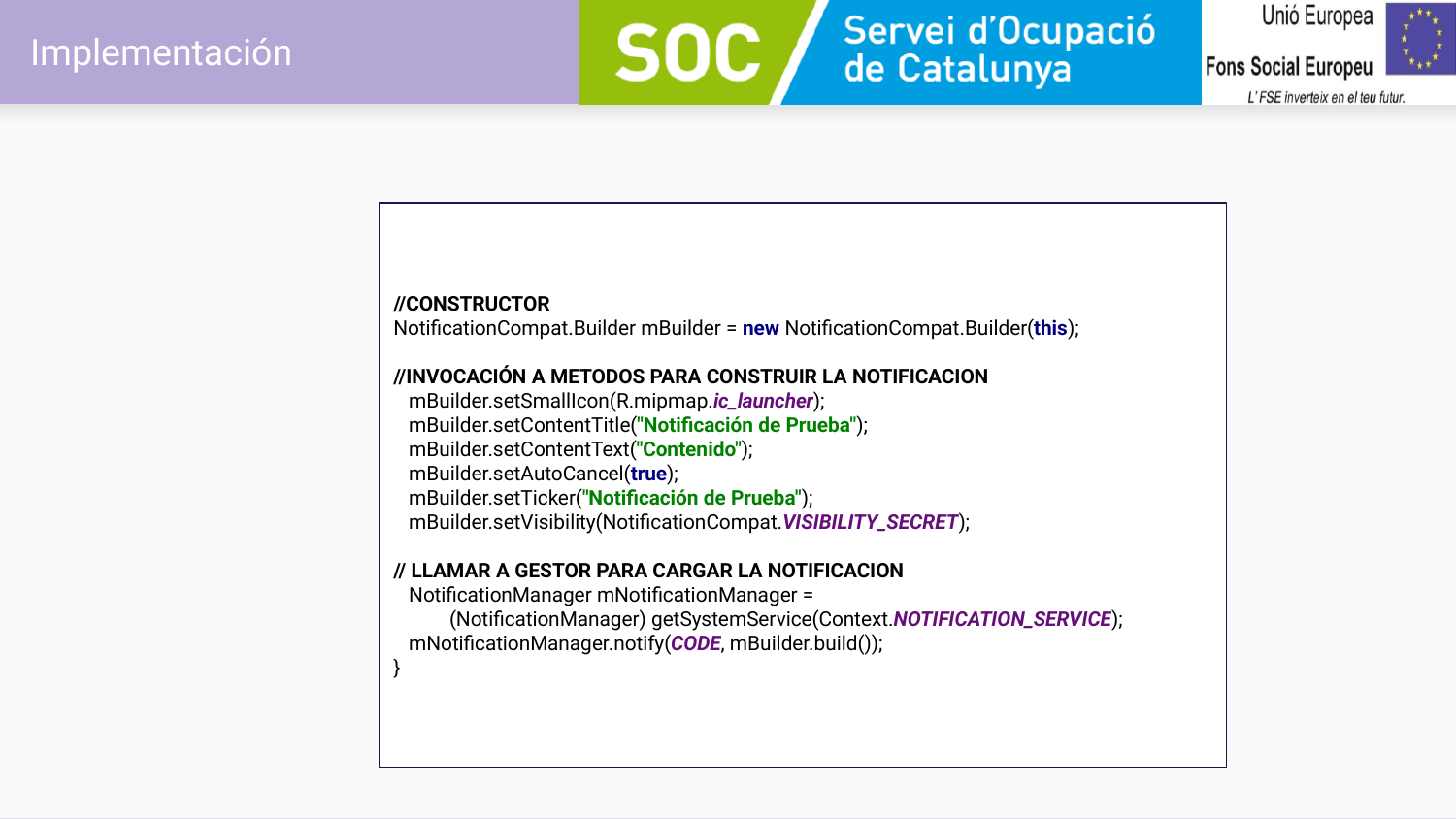

# Implementación
//CONSTRUCTOR
NotificationCompat.Builder mBuilder = new NotificationCompat.Builder(this);

//INVOCACIÓN A METODOS PARA CONSTRUIR LA NOTIFICACION
   mBuilder.setSmallIcon(R.mipmap.ic_launcher);
   mBuilder.setContentTitle("Notificación de Prueba");
   mBuilder.setContentText("Contenido");
   mBuilder.setAutoCancel(true);
   mBuilder.setTicker("Notificación de Prueba");
   mBuilder.setVisibility(NotificationCompat.VISIBILITY_SECRET);

// LLAMAR A GESTOR PARA CARGAR LA NOTIFICACION
   NotificationManager mNotificationManager =
           (NotificationManager) getSystemService(Context.NOTIFICATION_SERVICE);
   mNotificationManager.notify(CODE, mBuilder.build());
}